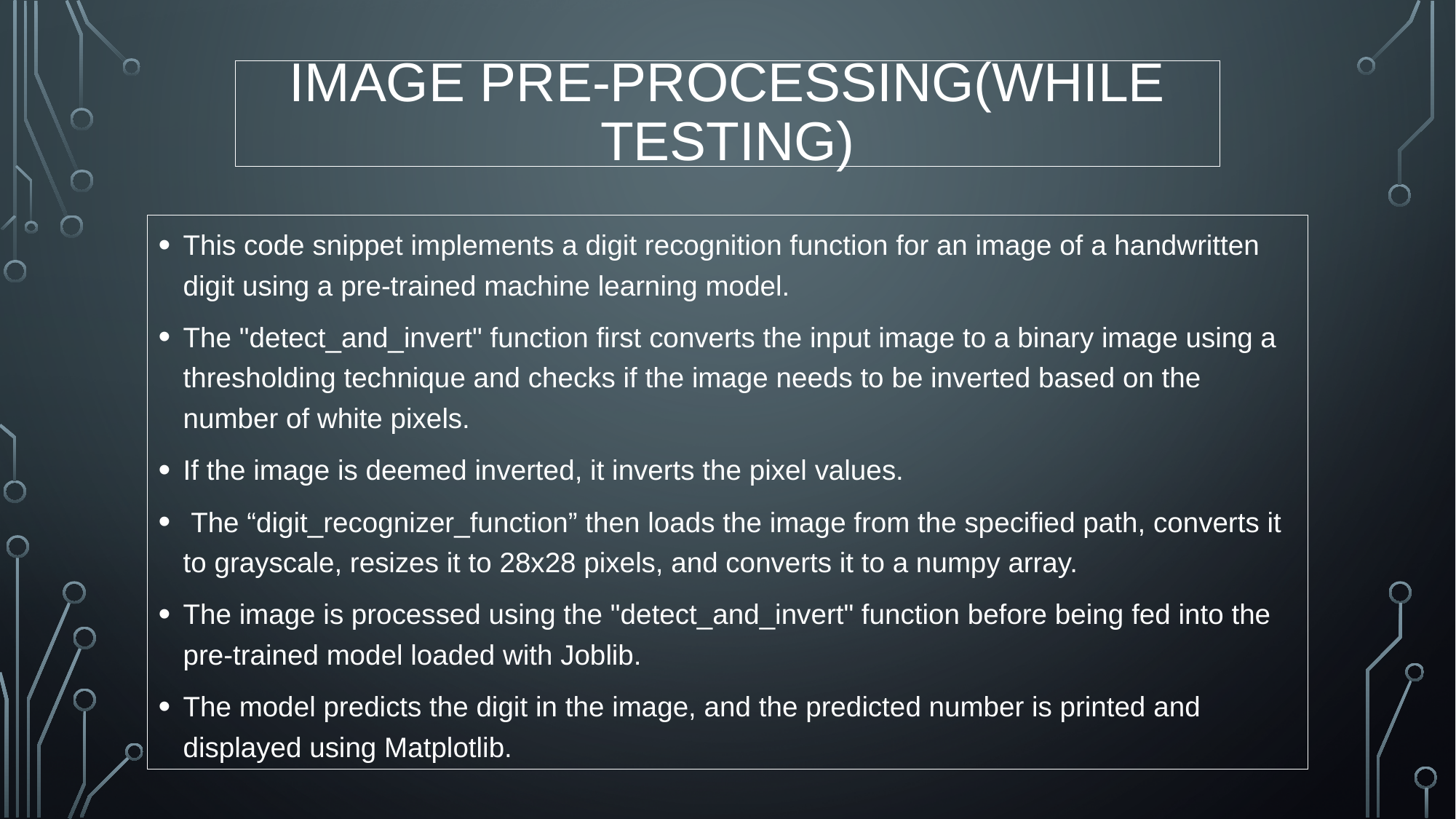

# Image pre-processing(while testing)
This code snippet implements a digit recognition function for an image of a handwritten digit using a pre-trained machine learning model.
The "detect_and_invert" function first converts the input image to a binary image using a thresholding technique and checks if the image needs to be inverted based on the number of white pixels.
If the image is deemed inverted, it inverts the pixel values.
 The “digit_recognizer_function” then loads the image from the specified path, converts it to grayscale, resizes it to 28x28 pixels, and converts it to a numpy array.
The image is processed using the "detect_and_invert" function before being fed into the pre-trained model loaded with Joblib.
The model predicts the digit in the image, and the predicted number is printed and displayed using Matplotlib.